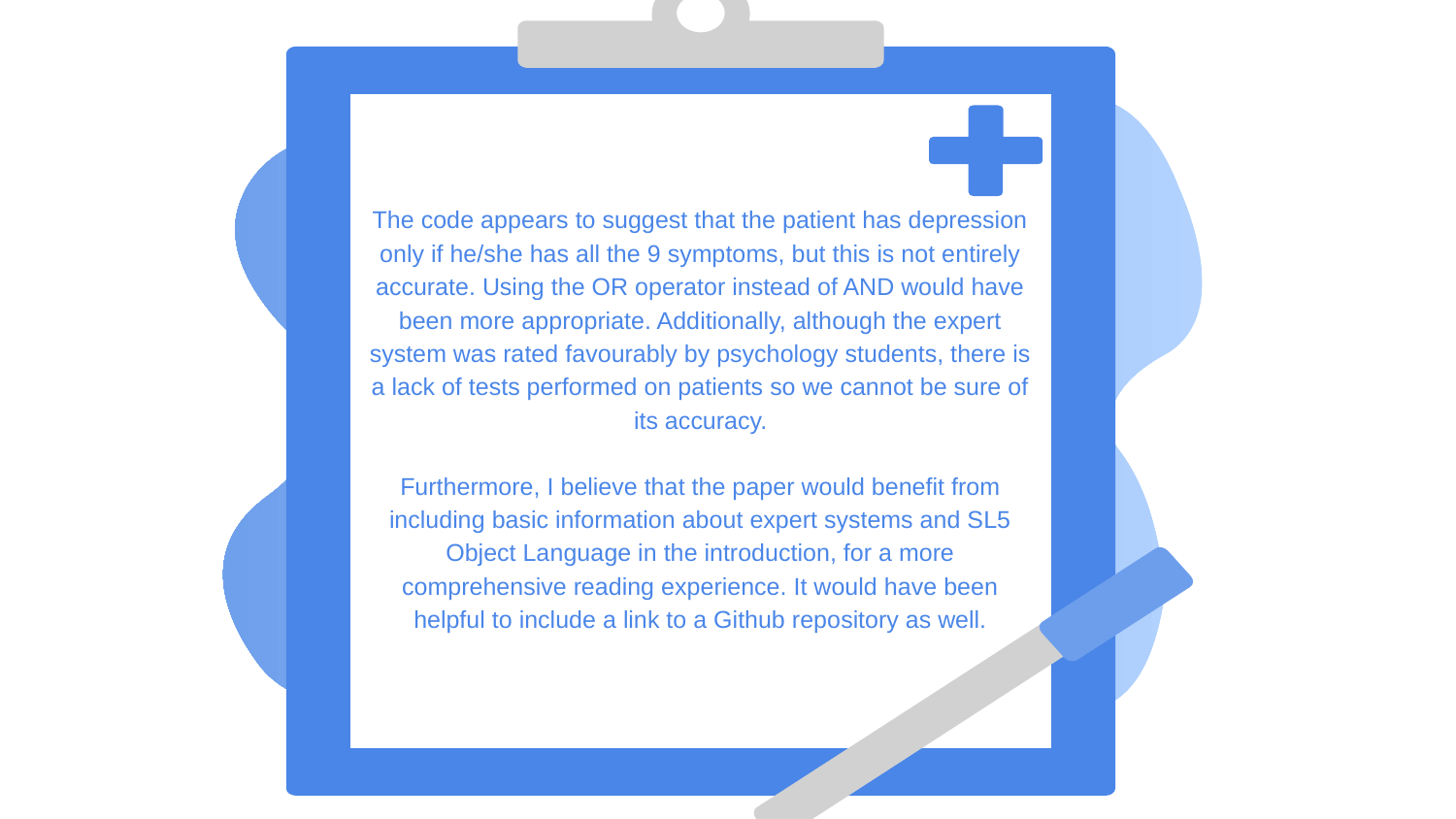

The code appears to suggest that the patient has depression only if he/she has all the 9 symptoms, but this is not entirely accurate. Using the OR operator instead of AND would have been more appropriate. Additionally, although the expert system was rated favourably by psychology students, there is a lack of tests performed on patients so we cannot be sure of its accuracy.
Furthermore, I believe that the paper would benefit from including basic information about expert systems and SL5 Object Language in the introduction, for a more comprehensive reading experience. It would have been helpful to include a link to a Github repository as well.